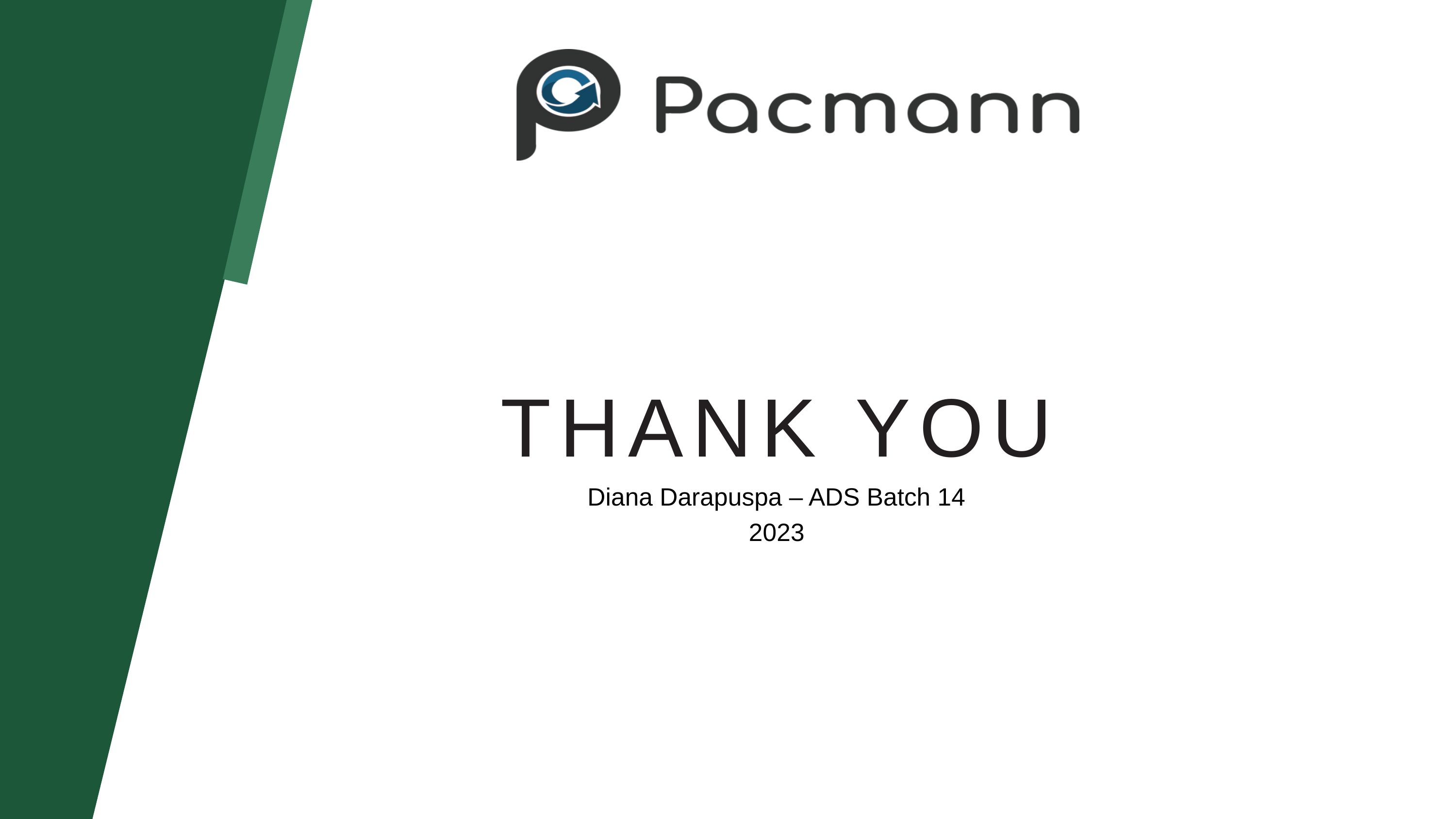

THANK YOU
Diana Darapuspa – ADS Batch 14
2023